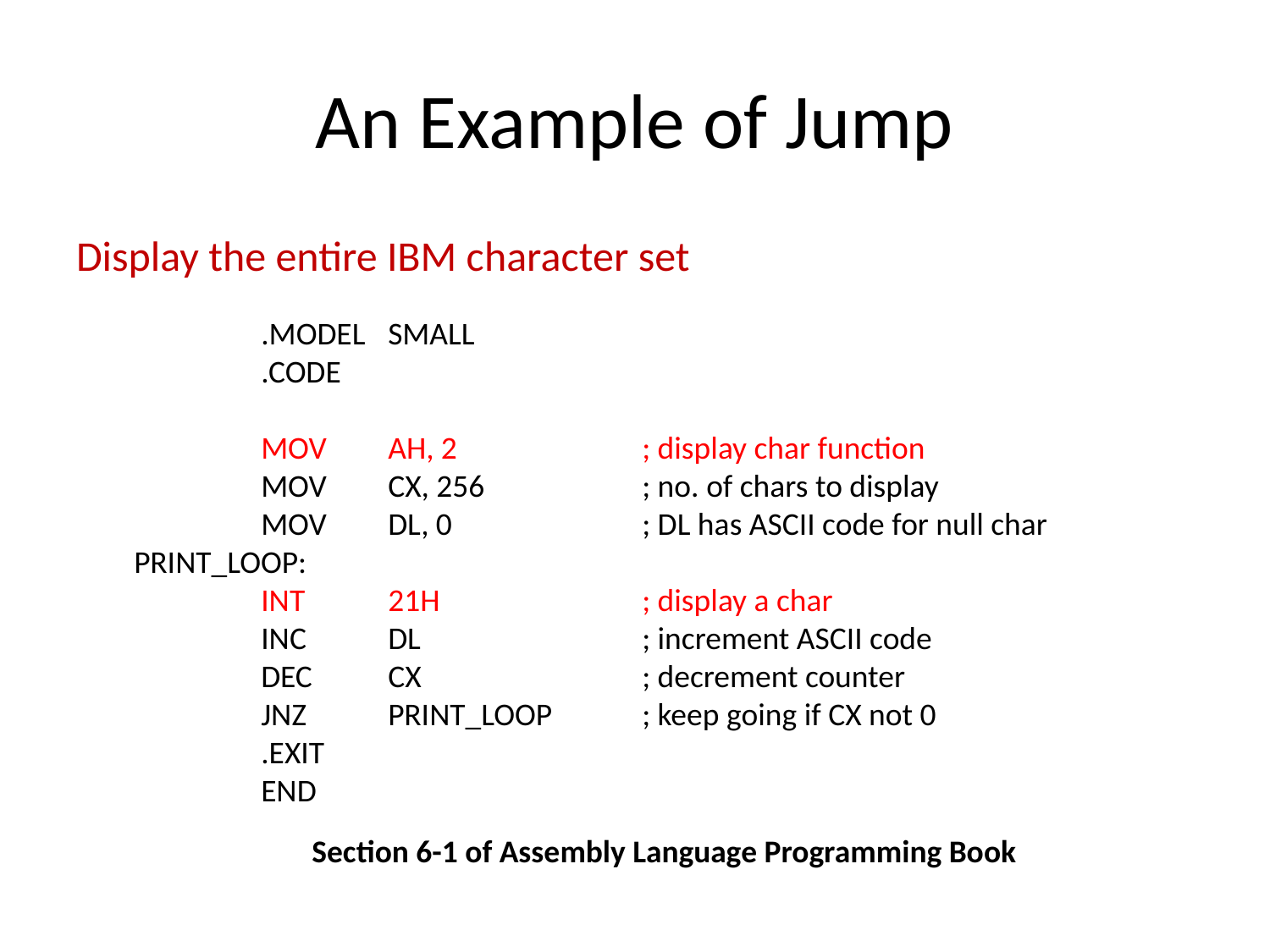

# An Example of Jump
Display the entire IBM character set
	.MODEL 	SMALL
	.CODE

	MOV 	AH, 2		; display char function
	MOV 	CX, 256		; no. of chars to display
	MOV 	DL, 0		; DL has ASCII code for null char
PRINT_LOOP:
	INT 	21H		; display a char
	INC 	DL		; increment ASCII code
	DEC 	CX		; decrement counter
	JNZ 	PRINT_LOOP	; keep going if CX not 0
	.EXIT
	END
Section 6-1 of Assembly Language Programming Book